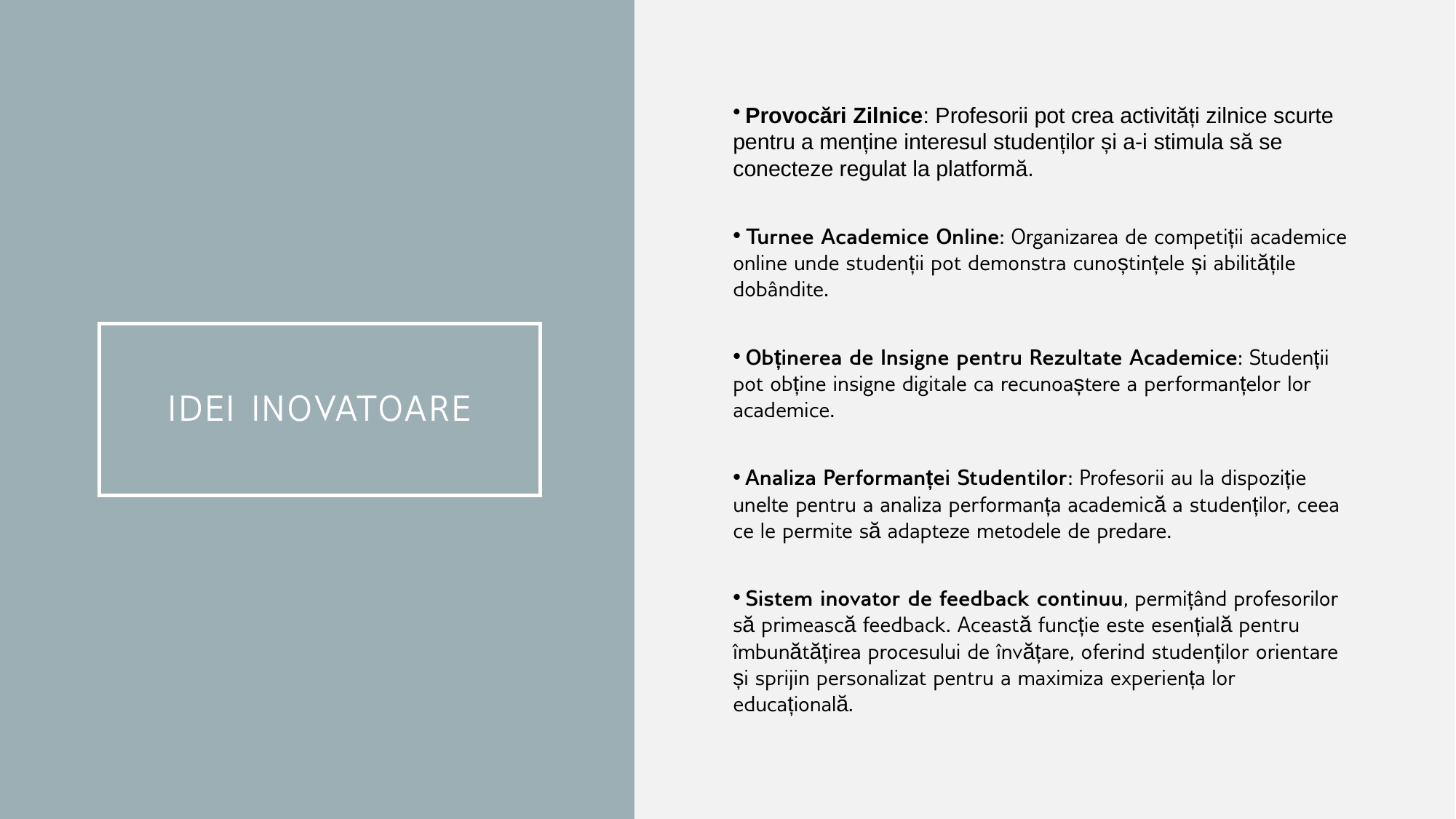

Provocări Zilnice: Profesorii pot crea activități zilnice scurte pentru a menține interesul studenților și a-i stimula să se conecteze regulat la platformă.

 Turnee Academice Online: Organizarea de competiții academice online unde studenții pot demonstra cunoștințele și abilitățile dobândite.

 Obținerea de Insigne pentru Rezultate Academice: Studenții pot obține insigne digitale ca recunoaștere a performanțelor lor academice.

 Analiza Performanței Studentilor: Profesorii au la dispoziție unelte pentru a analiza performanța academică a studenților, ceea ce le permite să adapteze metodele de predare.

 Sistem inovator de feedback continuu, permițând profesorilor să primească feedback. Această funcție este esențială pentru îmbunătățirea procesului de învățare, oferind studenților orientare și sprijin personalizat pentru a maximiza experiența lor educațională.

# idei inovatoare